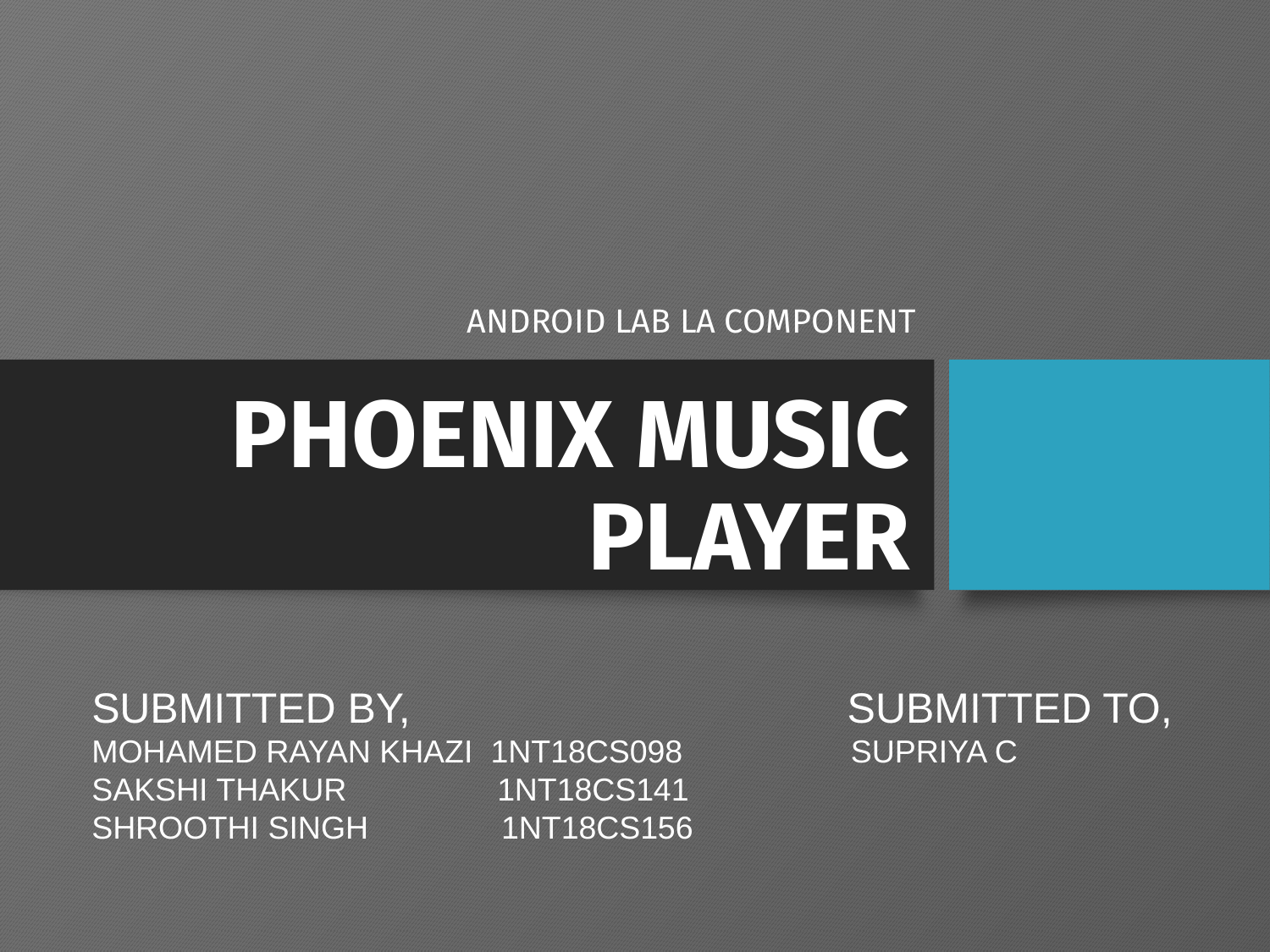

ANDROID LAB LA COMPONENT
# PHOENIX MUSIC PLAYER
SUBMITTED BY,                                     SUBMITTED TO,
MOHAMED RAYAN KHAZI  1NT18CS098                   SUPRIYA C
SAKSHI THAKUR                 1NT18CS141
SHROOTHI SINGH               1NT18CS156